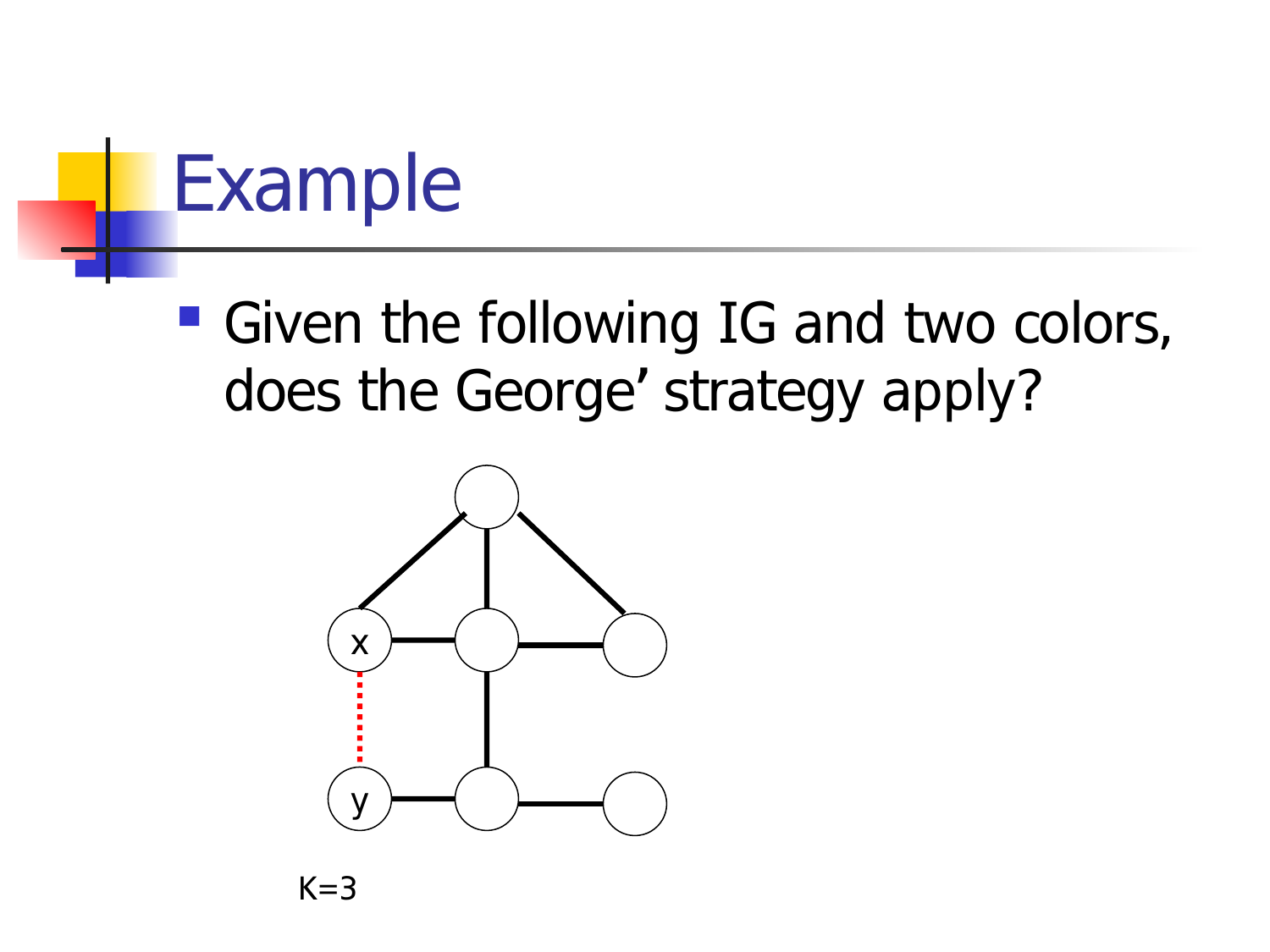

# Example
Given the following IG and two colors, does the George’ strategy apply?

x

y

K=3